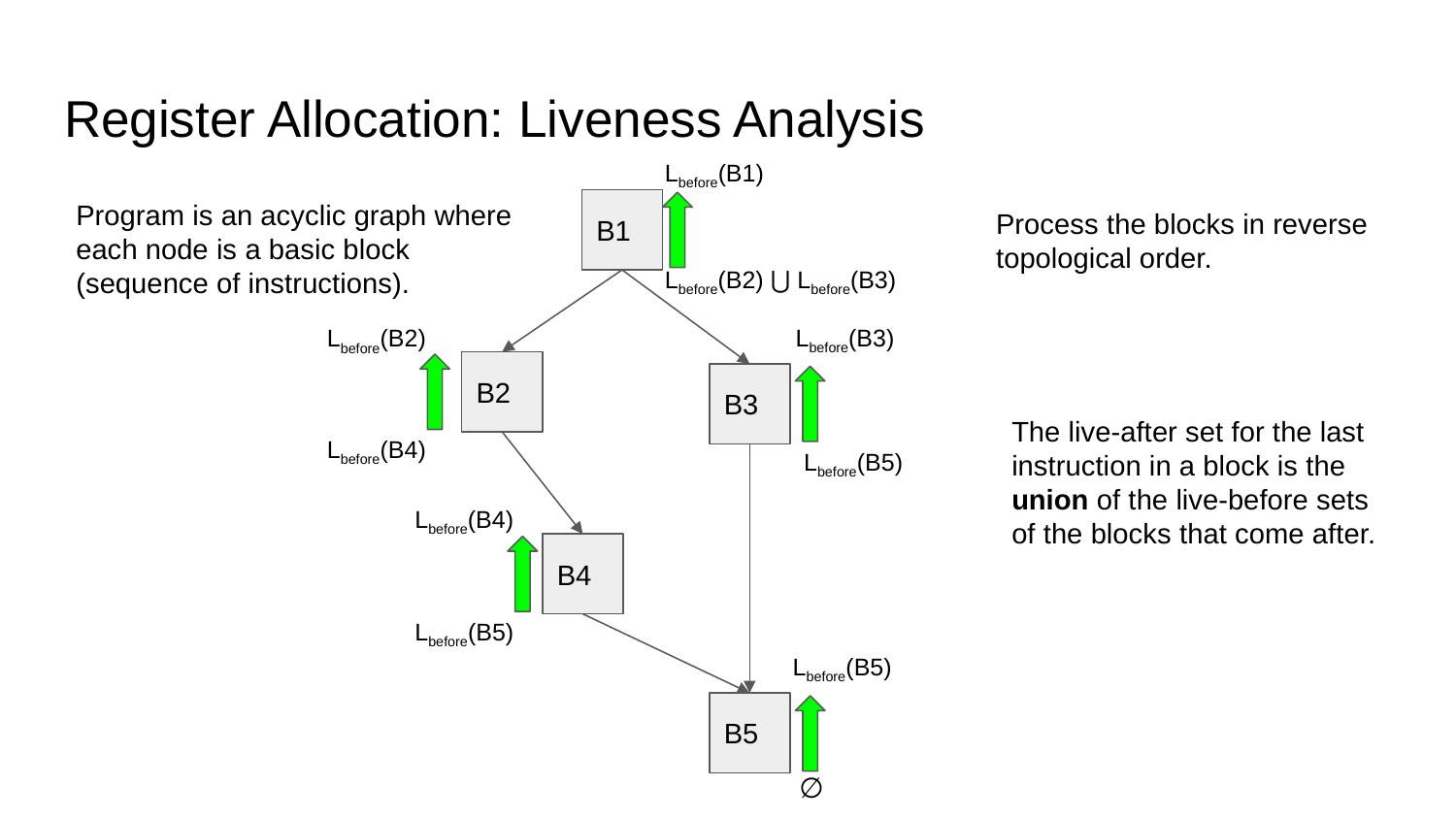

# Register Allocation: Liveness Analysis
Lbefore(B1)
Program is an acyclic graph where each node is a basic block (sequence of instructions).
B1
Process the blocks in reverse topological order.

Lbefore(B2) ⋃ Lbefore(B3)
Lbefore(B3)
Lbefore(B2)
B2

B3

The live-after set for the last instruction in a block is the union of the live-before sets of the blocks that come after.
Lbefore(B4)
Lbefore(B5)
Lbefore(B4)
B4

Lbefore(B5)
Lbefore(B5)
B5

∅